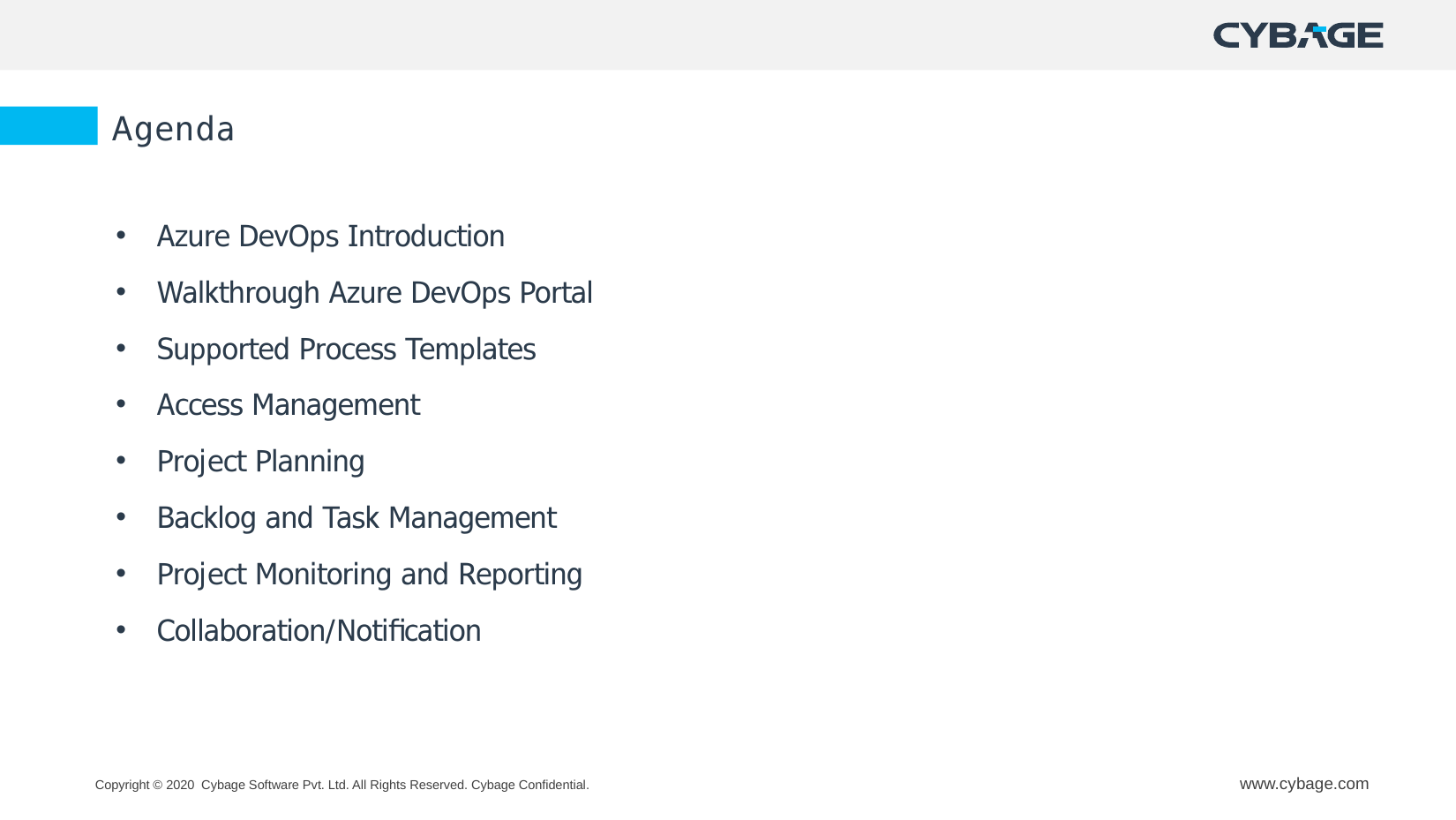

Agenda

Azure DevOps Introduction
Walkthrough Azure DevOps Portal
Supported Process Templates
Access Management
Project Planning
Backlog and Task Management
Project Monitoring and Reporting
Collaboration/Notification